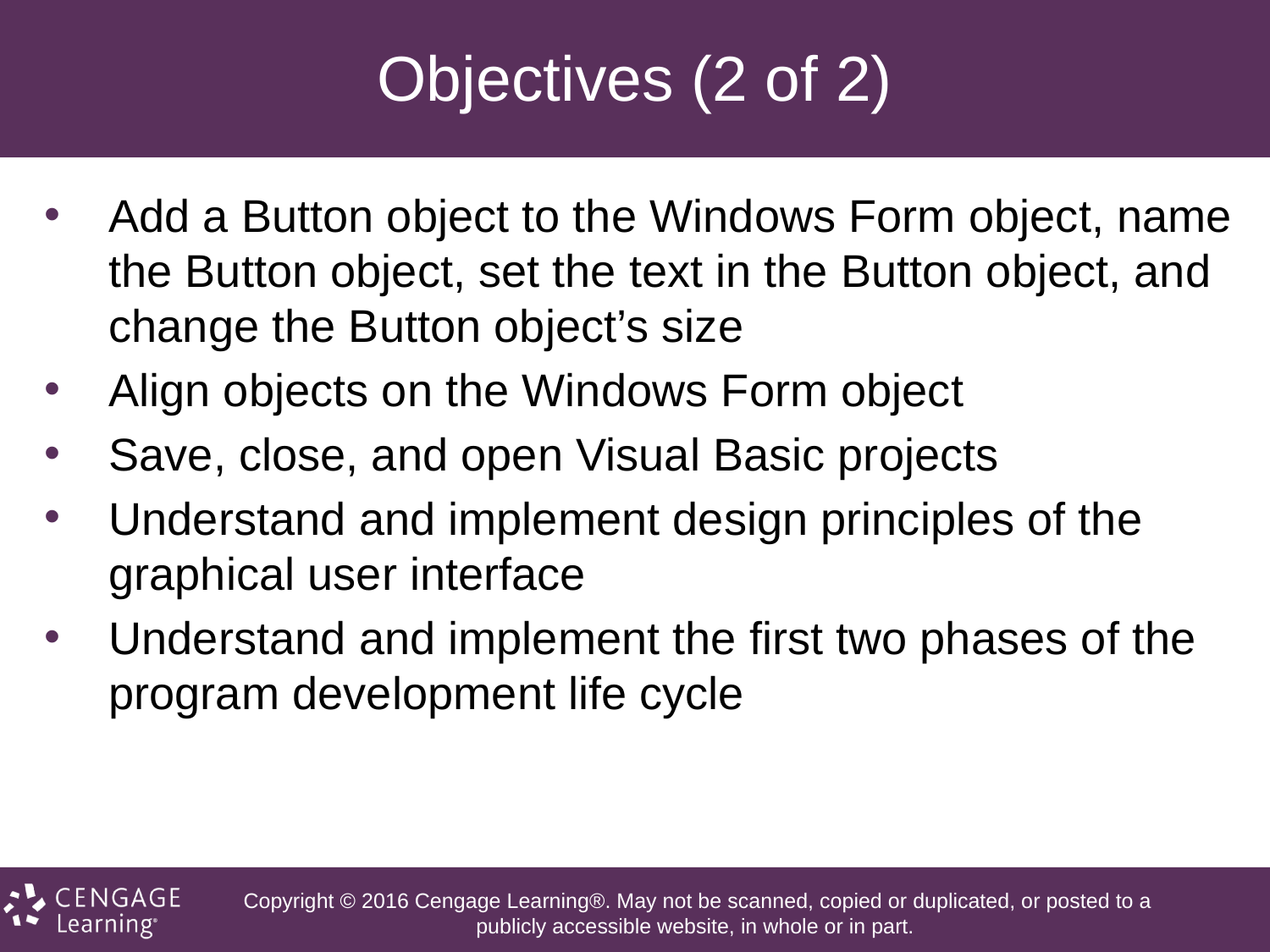

# Objectives (2 of 2)
Add a Button object to the Windows Form object, name the Button object, set the text in the Button object, and change the Button object’s size
Align objects on the Windows Form object
Save, close, and open Visual Basic projects
Understand and implement design principles of the graphical user interface
Understand and implement the first two phases of the program development life cycle